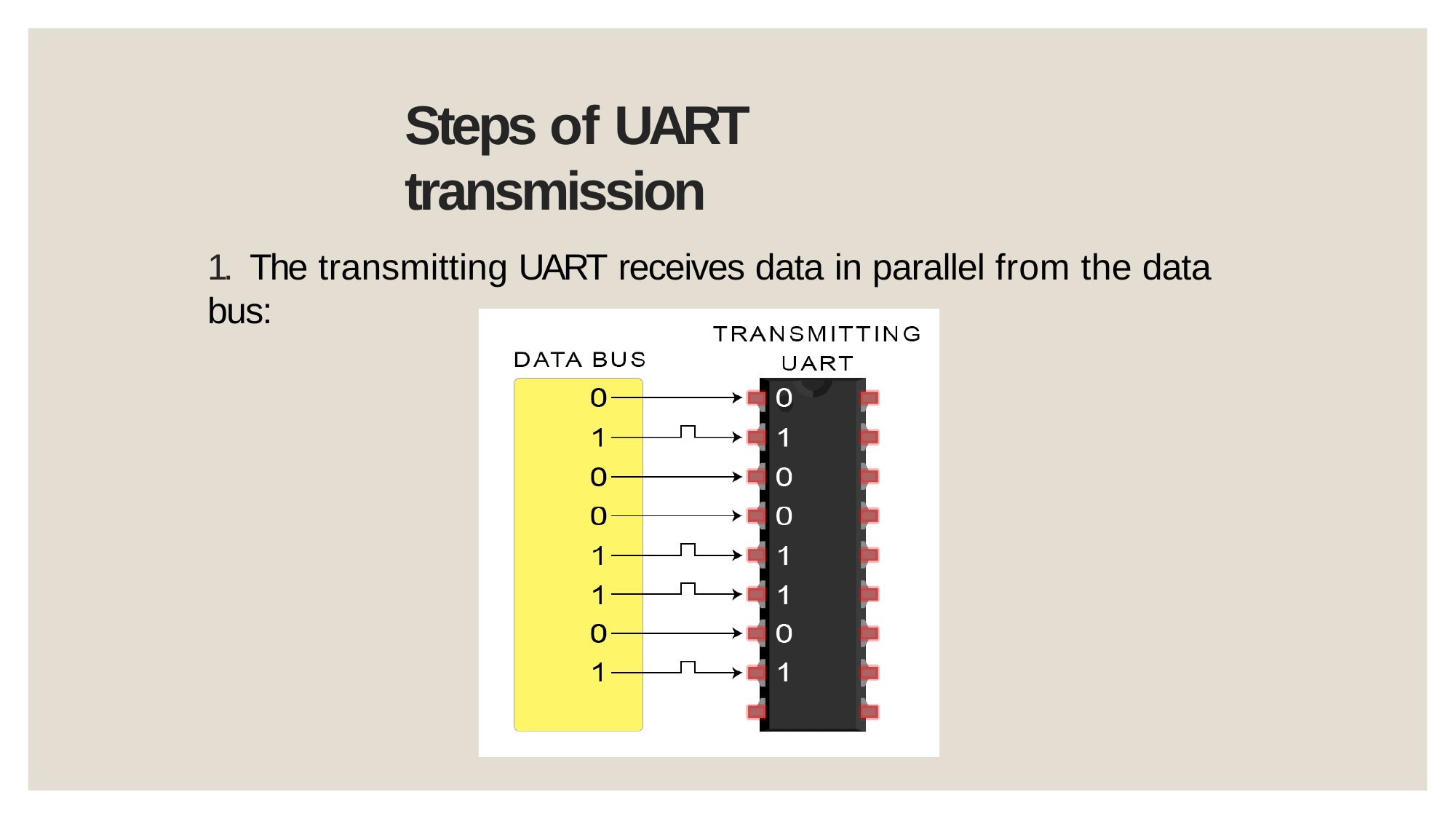

Steps of UART transmission
1.	The transmitting UART receives data in parallel from the data bus: